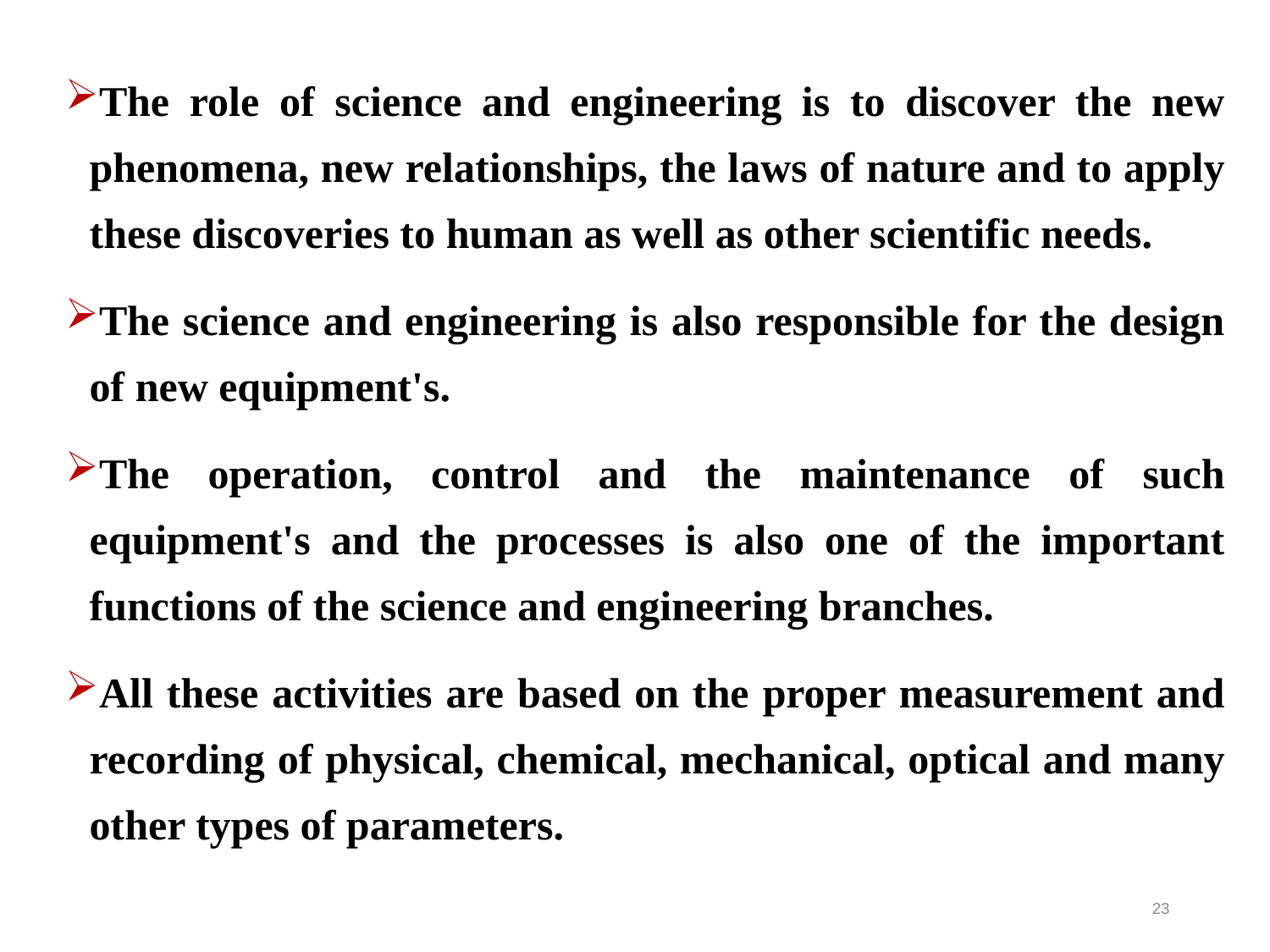

The role of science and engineering is to discover the new phenomena, new relationships, the laws of nature and to apply these discoveries to human as well as other scientific needs.
The science and engineering is also responsible for the design of new equipment's.
The operation, control and the maintenance of such equipment's and the processes is also one of the important functions of the science and engineering branches.
All these activities are based on the proper measurement and recording of physical, chemical, mechanical, optical and many other types of parameters.
23